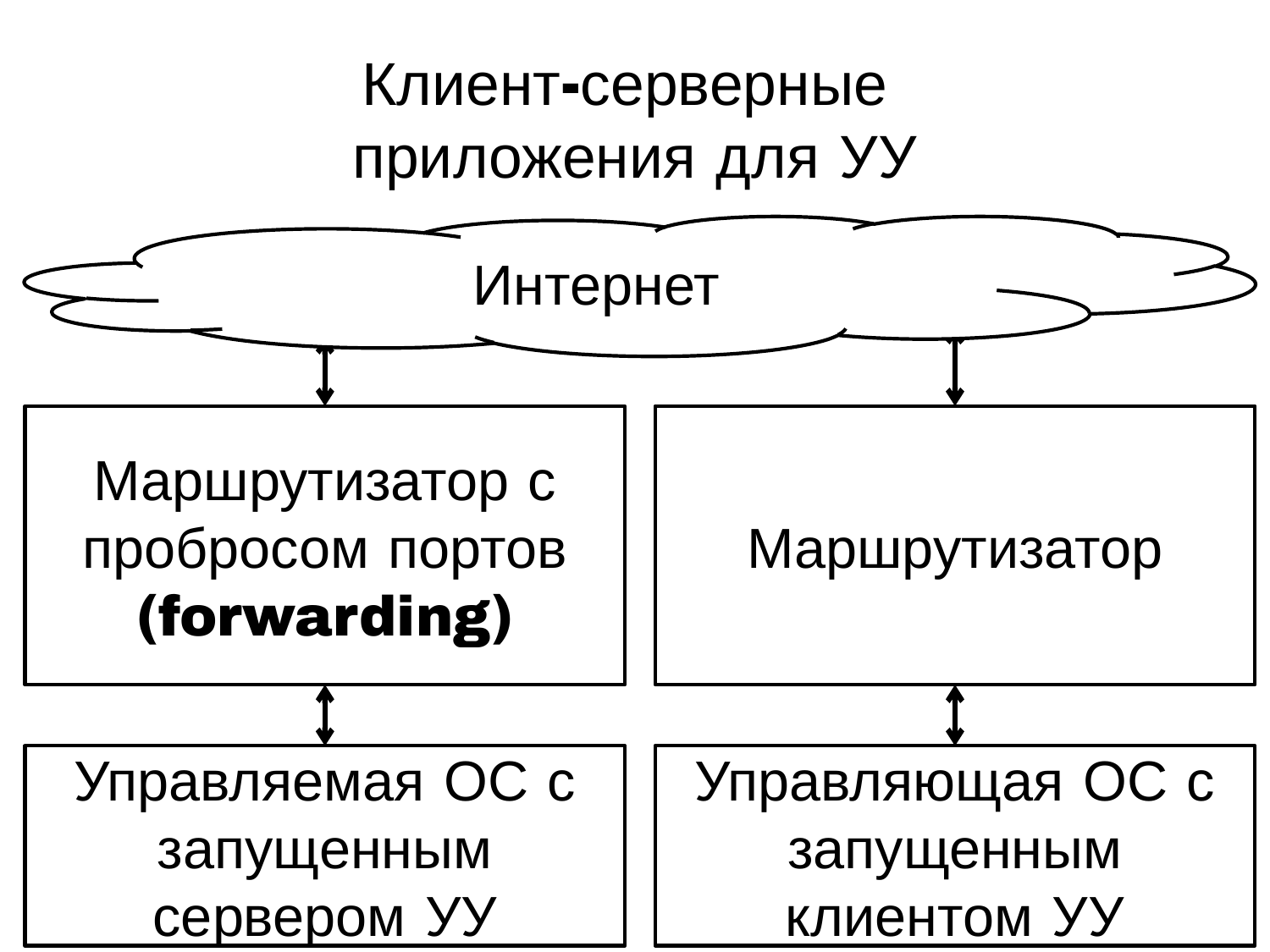

# Клиент-серверные приложения для УУ
Интернет
Маршрутизатор с пробросом портов (forwarding)
Маршрутизатор
Управляемая ОС с запущенным сервером УУ
Управляющая ОС с запущенным клиентом УУ